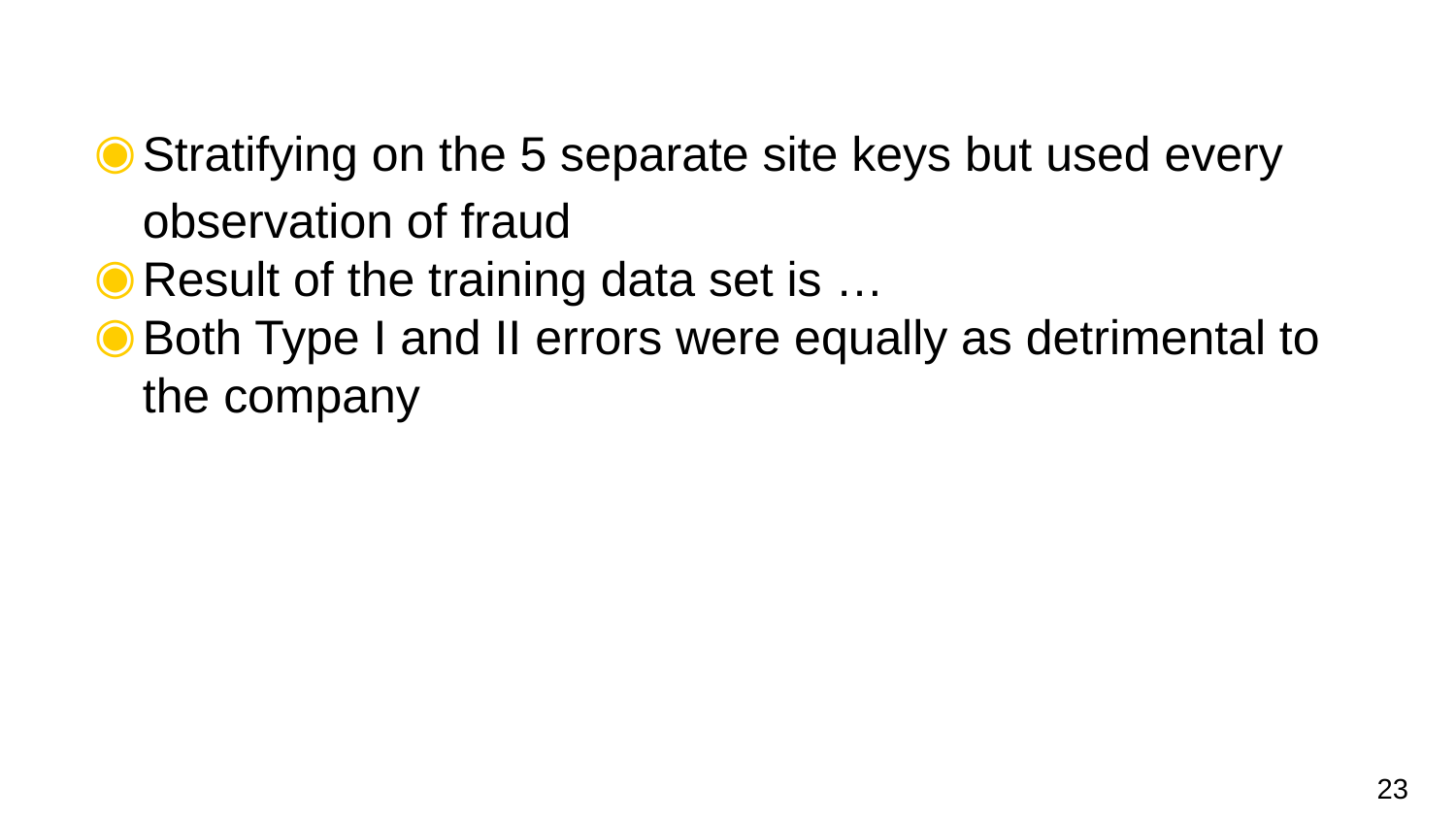

Stratifying on the 5 separate site keys but used every observation of fraud
Result of the training data set is …
Both Type I and II errors were equally as detrimental to the company

23